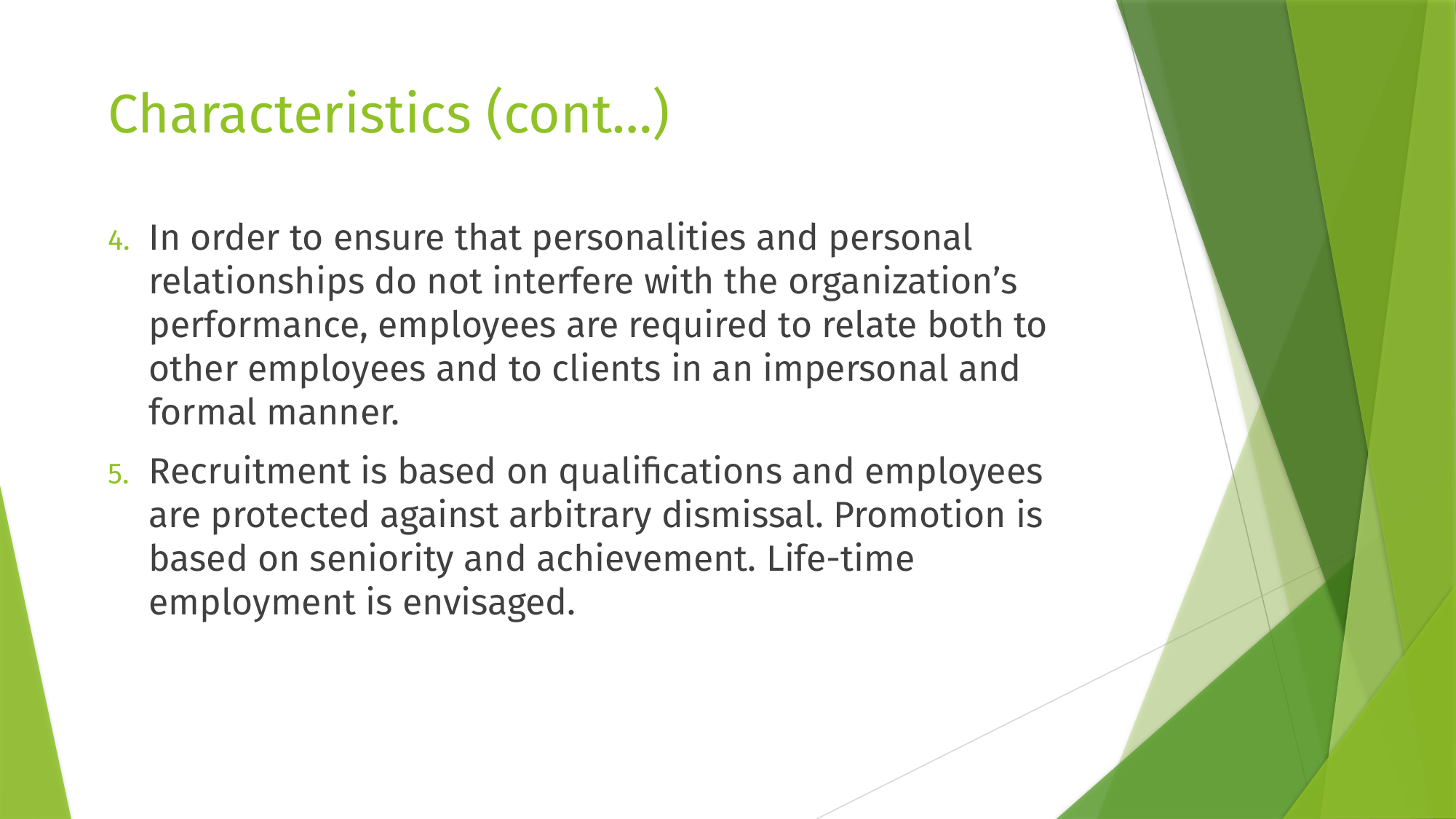

# Characteristics (cont…)
In order to ensure that personalities and personal relationships do not interfere with the organization’s performance, employees are required to relate both to other employees and to clients in an impersonal and formal manner.
Recruitment is based on qualifications and employees are protected against arbitrary dismissal. Promotion is based on seniority and achievement. Life-time employment is envisaged.